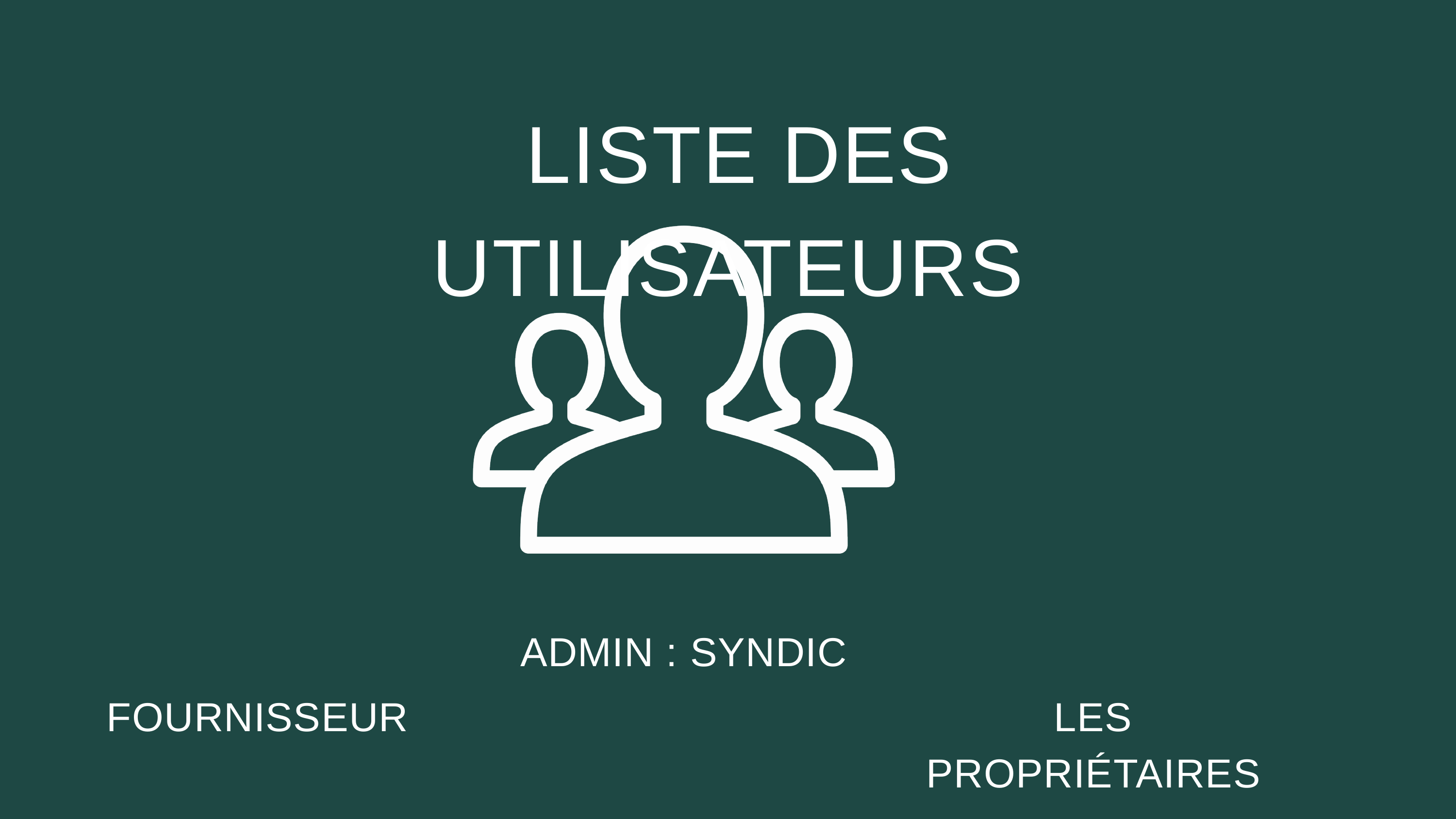

LISTE DES UTILISATEURS

ADMIN : SYNDIC
FOURNISSEUR
LES PROPRIÉTAIRES